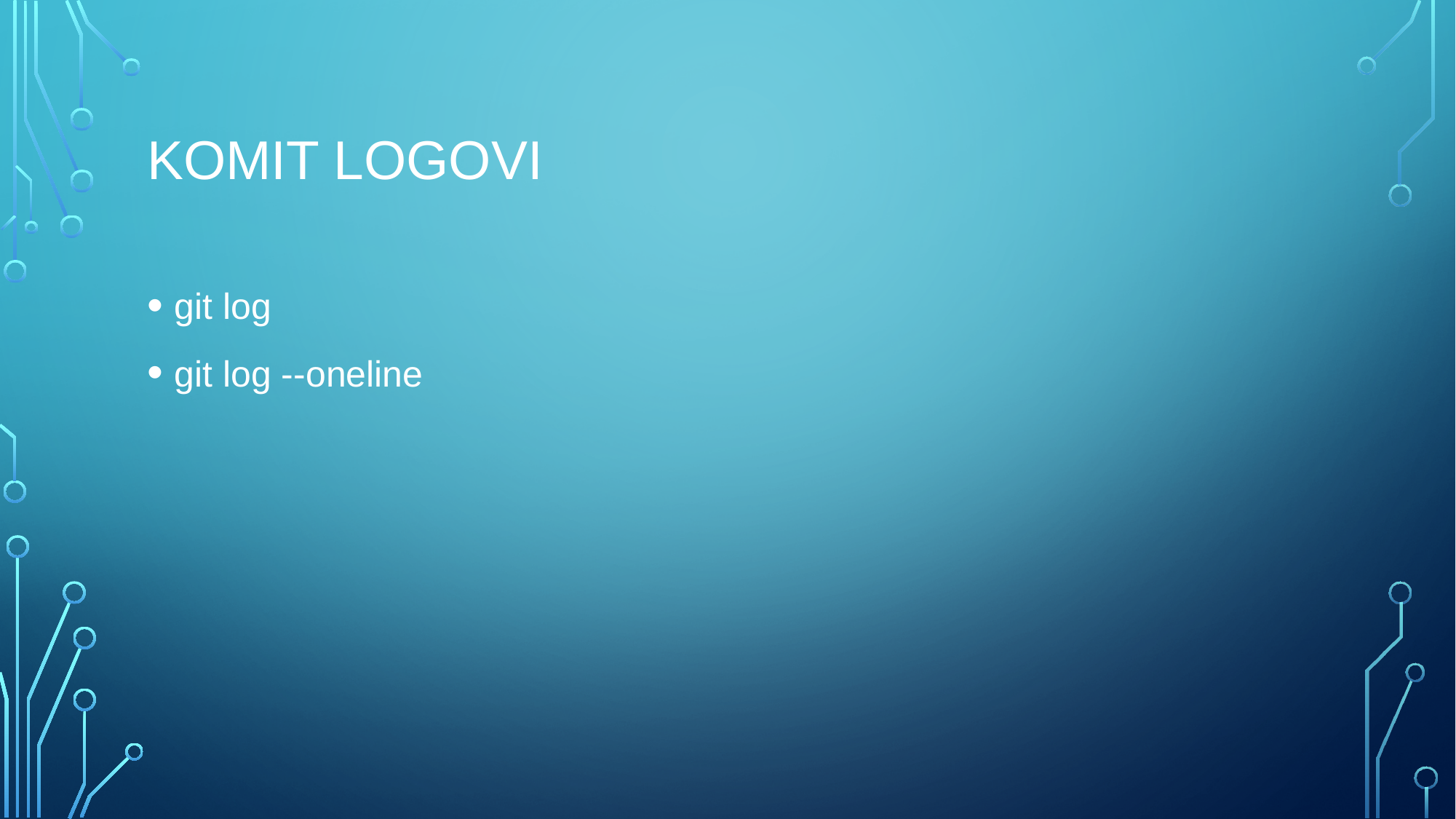

# Komit logovi
git log
git log --oneline